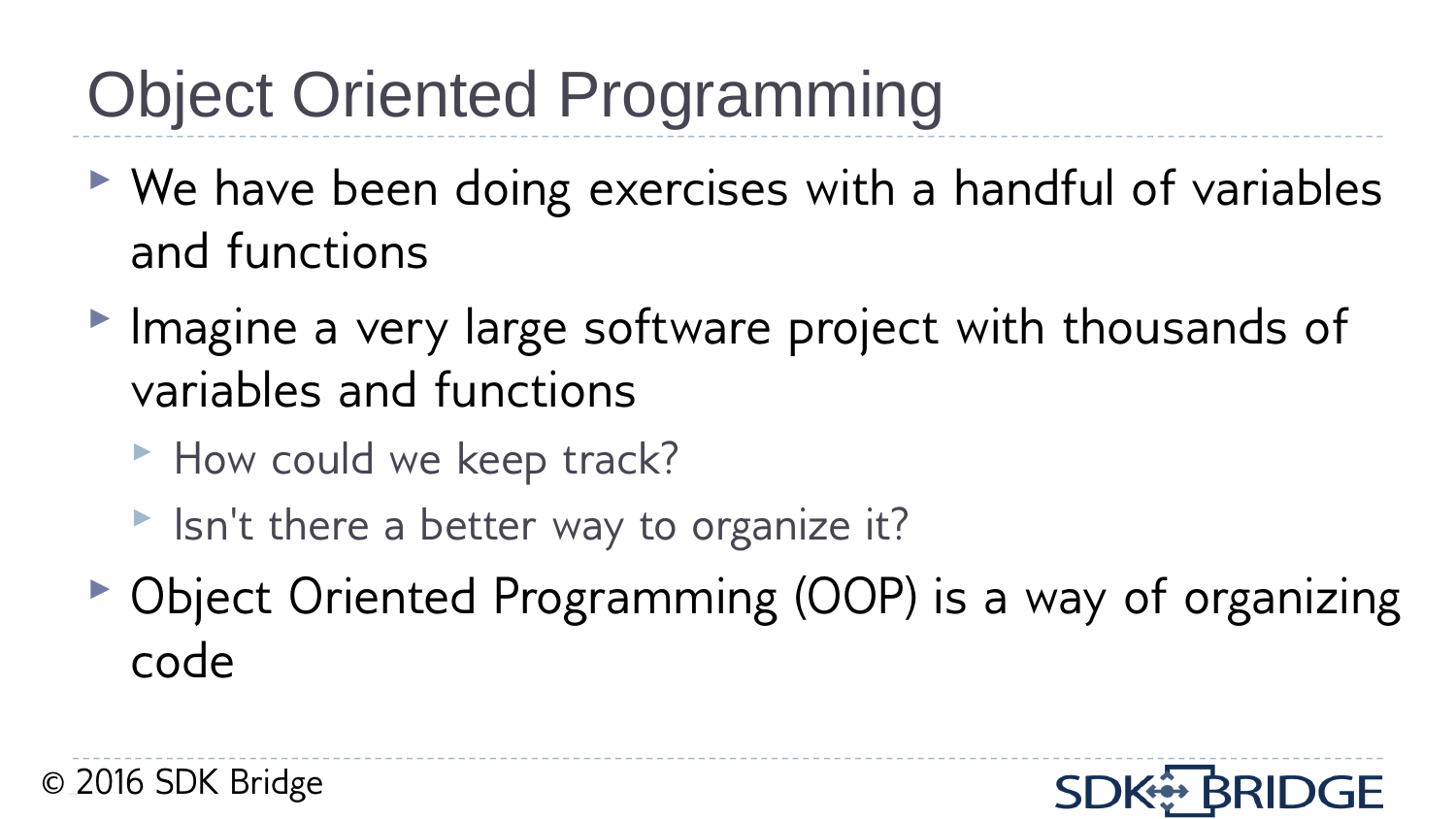

# Object Oriented Programming
We have been doing exercises with a handful of variables and functions
Imagine a very large software project with thousands of variables and functions
How could we keep track?
Isn't there a better way to organize it?
Object Oriented Programming (OOP) is a way of organizing code